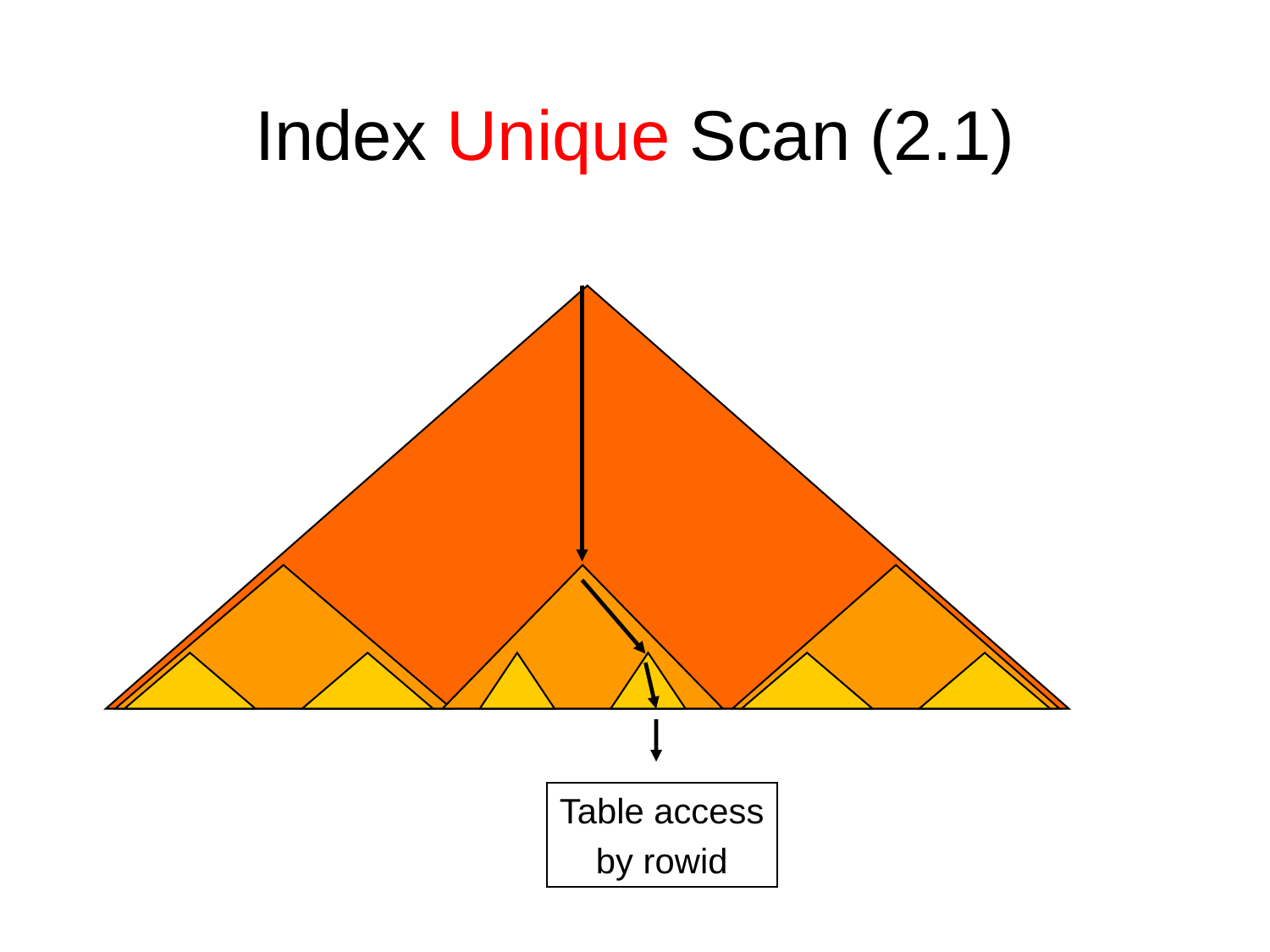

# Index Unique Scan (2.1)

Table access
by rowid